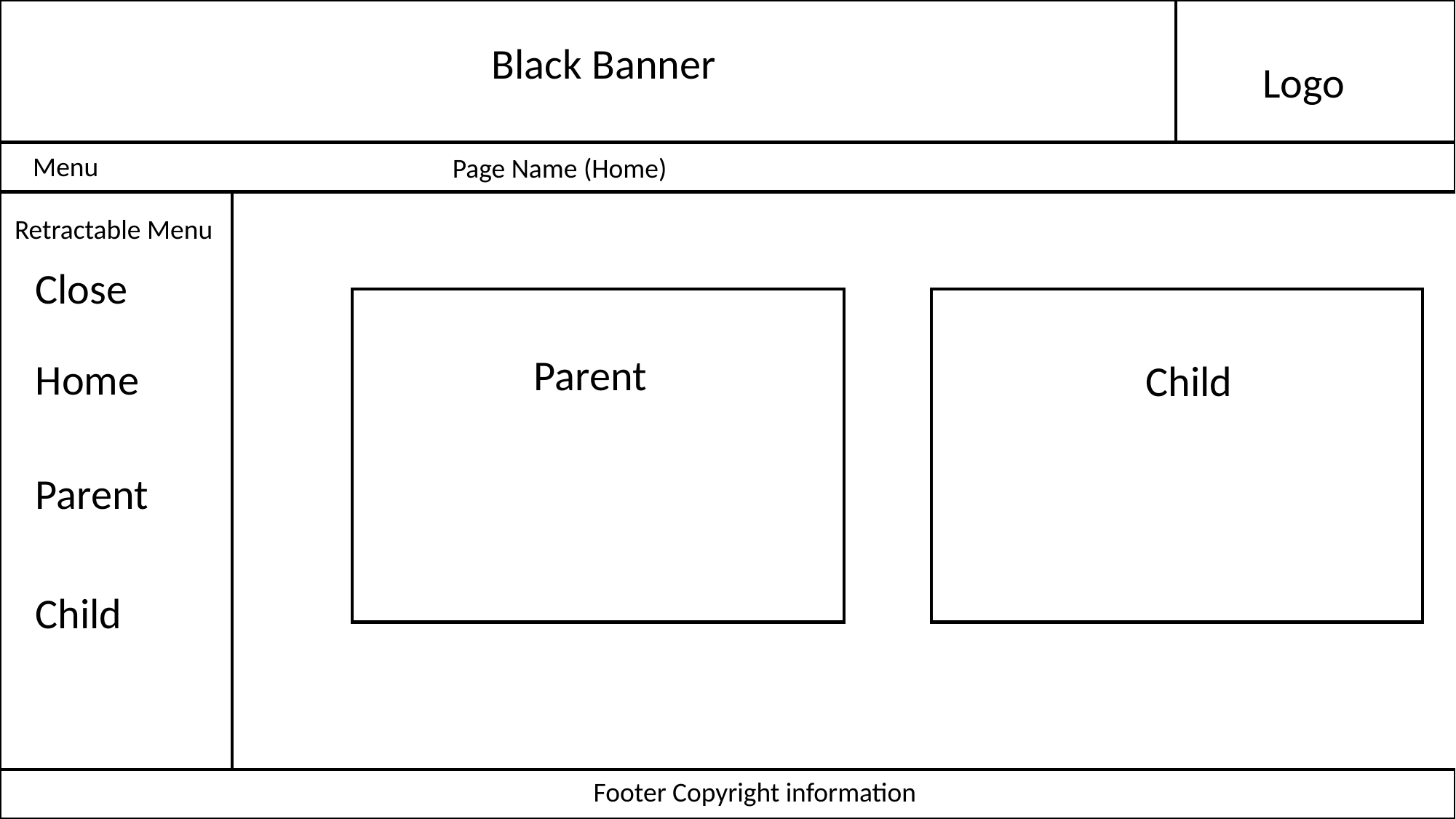

Black Banner
Logo

Menu
Page Name (Home)

Retractable Menu
Close

Parent
Home
Child
Parent
Child

Footer Copyright information